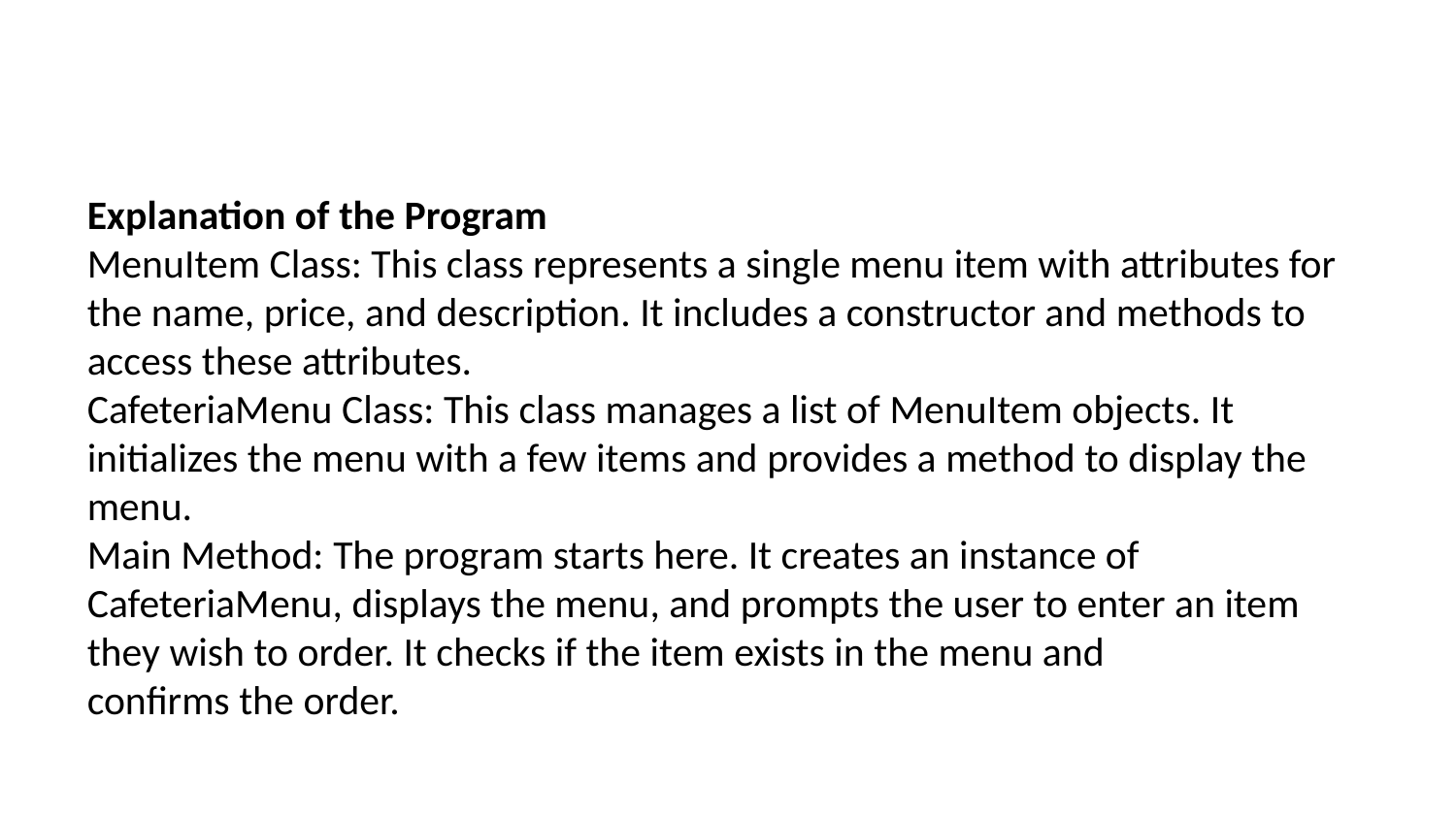

Explanation of the Program
MenuItem Class: This class represents a single menu item with attributes for the name, price, and description. It includes a constructor and methods to access these attributes.
CafeteriaMenu Class: This class manages a list of MenuItem objects. It initializes the menu with a few items and provides a method to display the menu.
Main Method: The program starts here. It creates an instance of CafeteriaMenu, displays the menu, and prompts the user to enter an item they wish to order. It checks if the item exists in the menu and confirms the order.